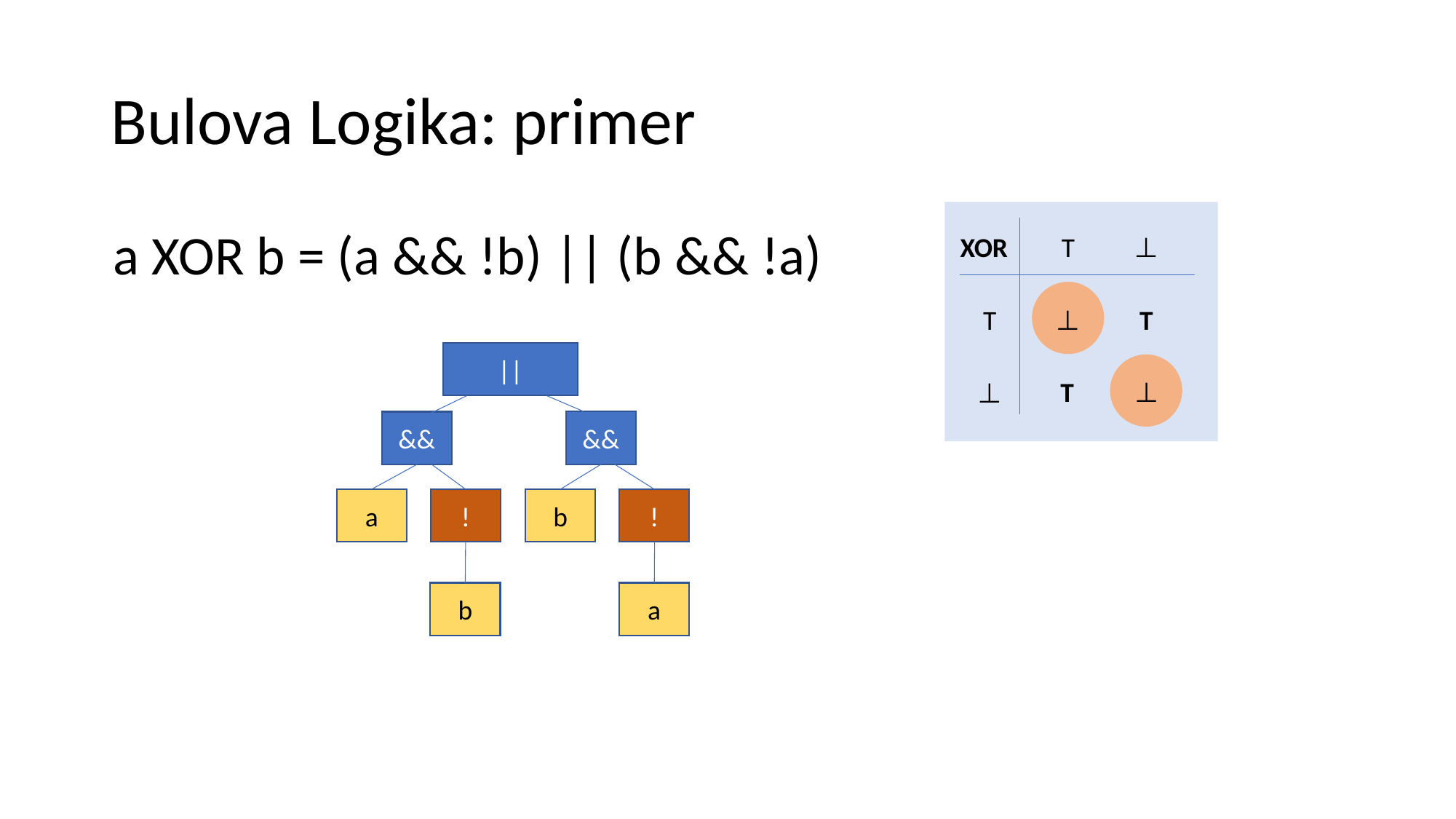

# Bulova Logika: primer

a XOR b = (a && !b) || (b && !a)
XOR
T
⊥

⊥
T
T
||

T
⊥
⊥
&&
&&
a
!
b
!
b
a